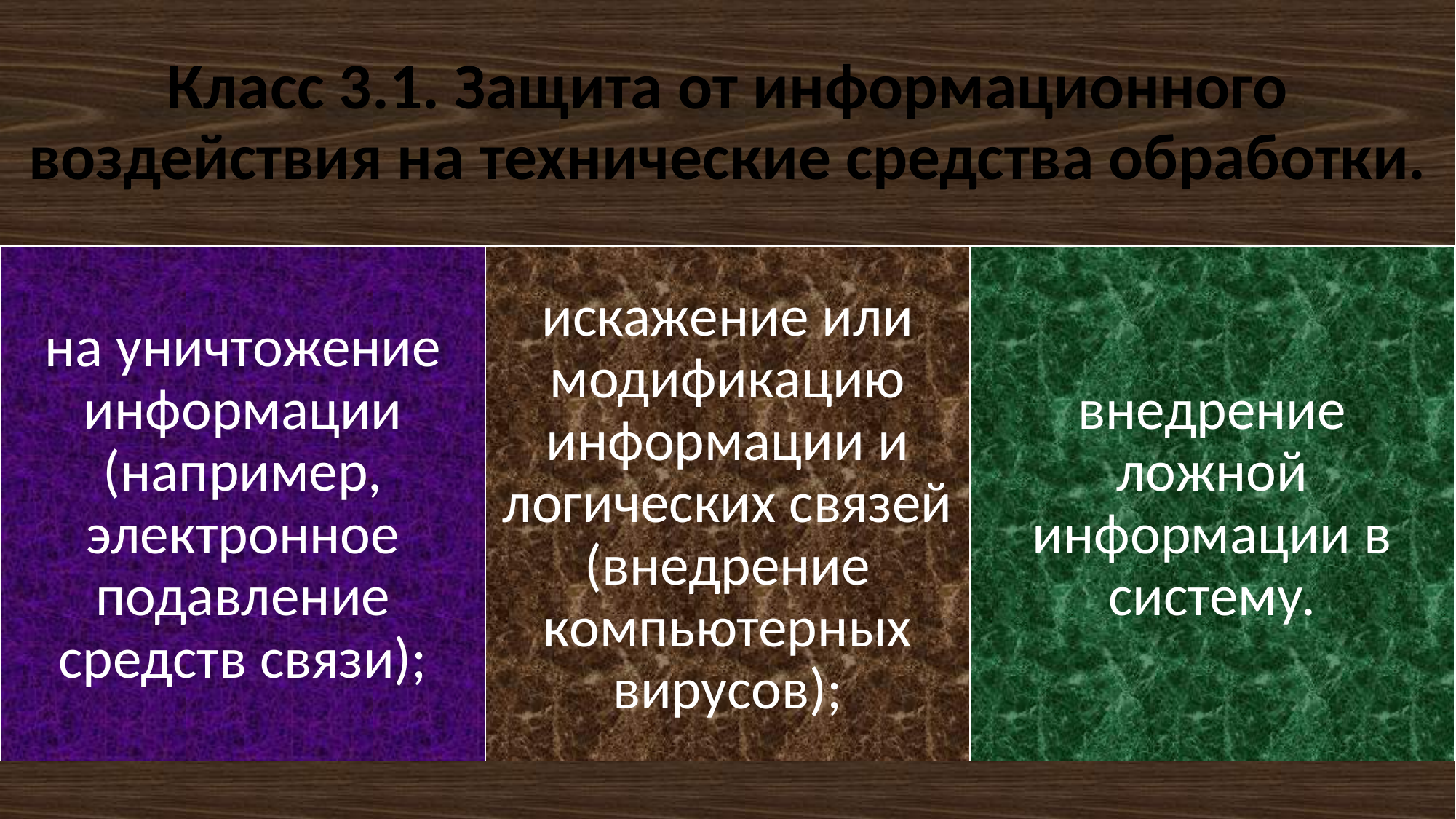

Класс 3.1. Защита от информационного воздействия на технические средства обработки.
на уничтожение информации (например, электронное подавление средств связи);
искажение или модификацию информации и логических связей (внедрение компьютерных вирусов);
внедрение ложной информации в систему.